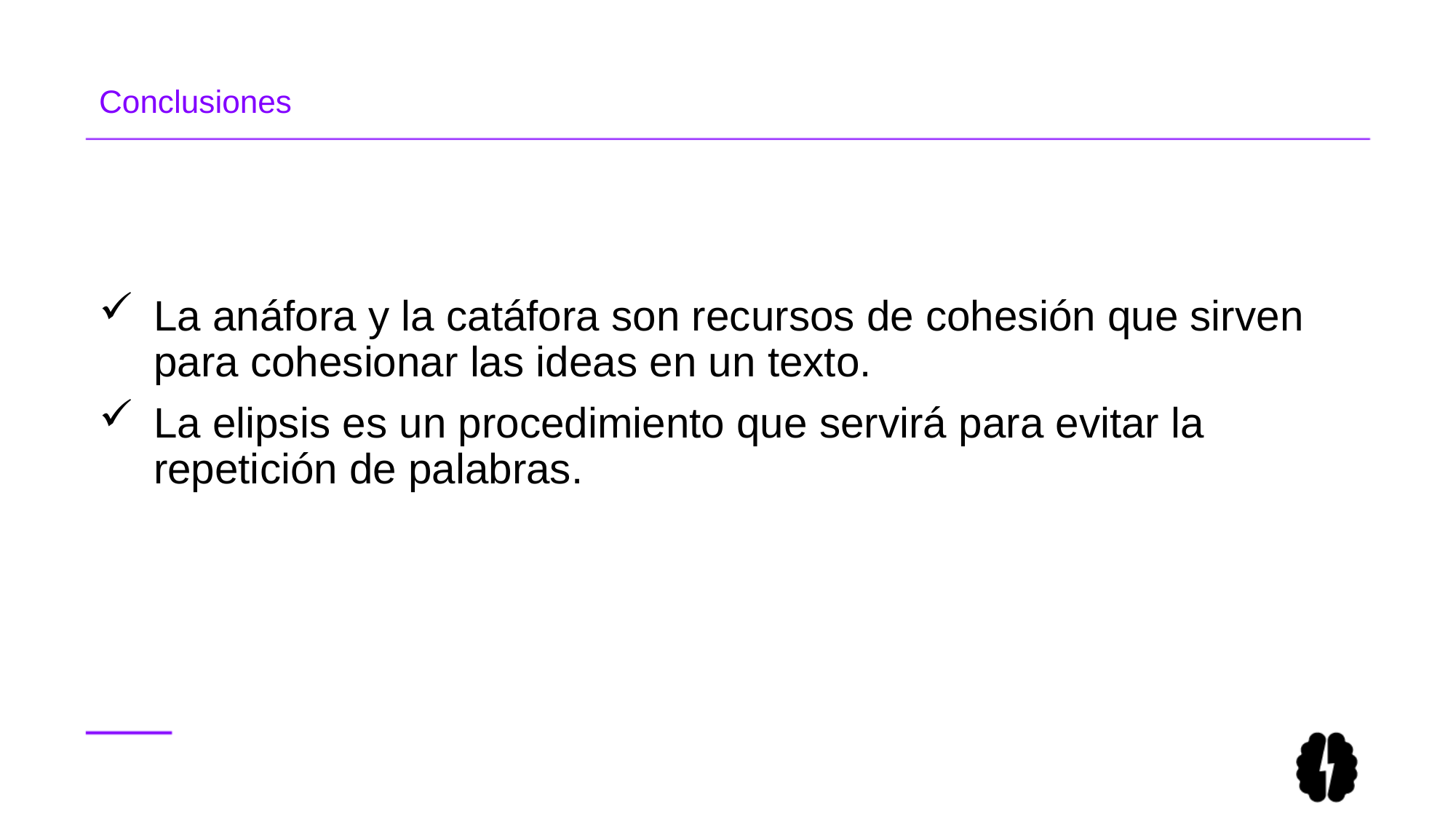

# Conclusiones

La anáfora y la catáfora son recursos de cohesión que sirven para cohesionar las ideas en un texto.
La elipsis es un procedimiento que servirá para evitar la repetición de palabras.